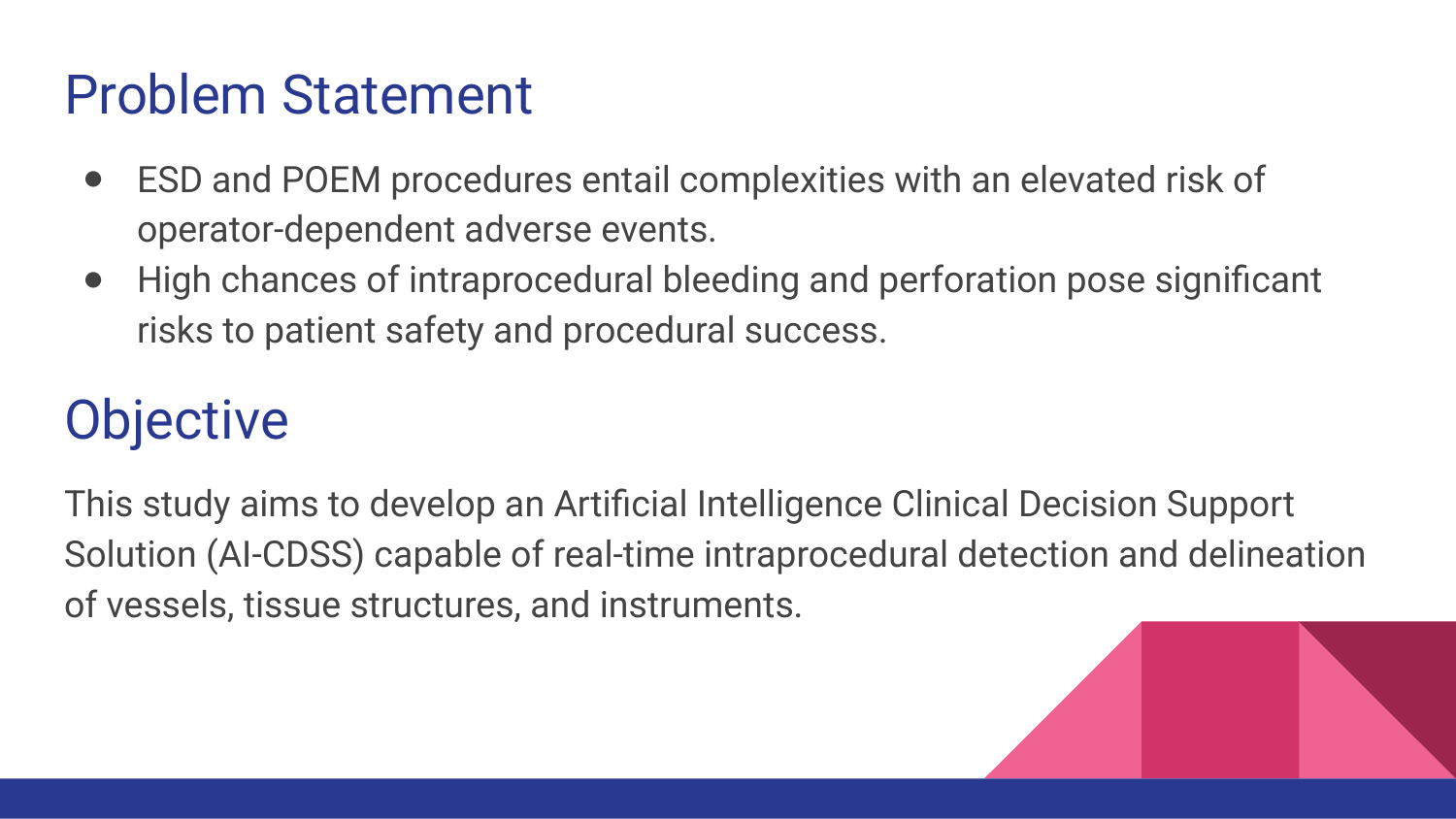

Problem Statement
ESD and POEM procedures entail complexities with an elevated risk of operator-dependent adverse events.
High chances of intraprocedural bleeding and perforation pose significant risks to patient safety and procedural success.
Objective
This study aims to develop an Artificial Intelligence Clinical Decision Support Solution (AI-CDSS) capable of real-time intraprocedural detection and delineation of vessels, tissue structures, and instruments.